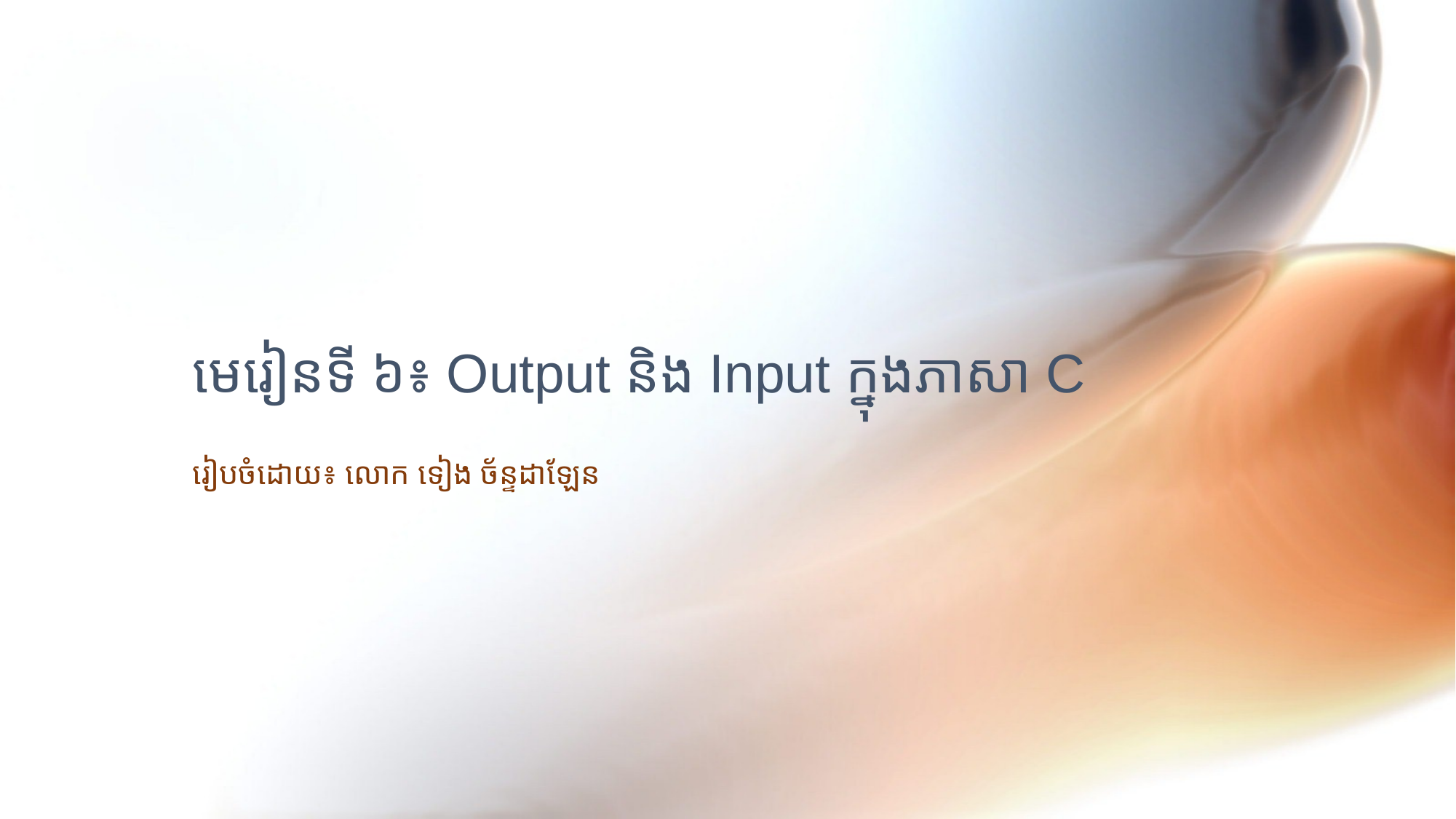

# មេរៀនទី ៦៖ Output និង Input ក្នុងភាសា C
រៀបចំដោយ៖ លោក ទៀង ច័ន្ទដាឡែន